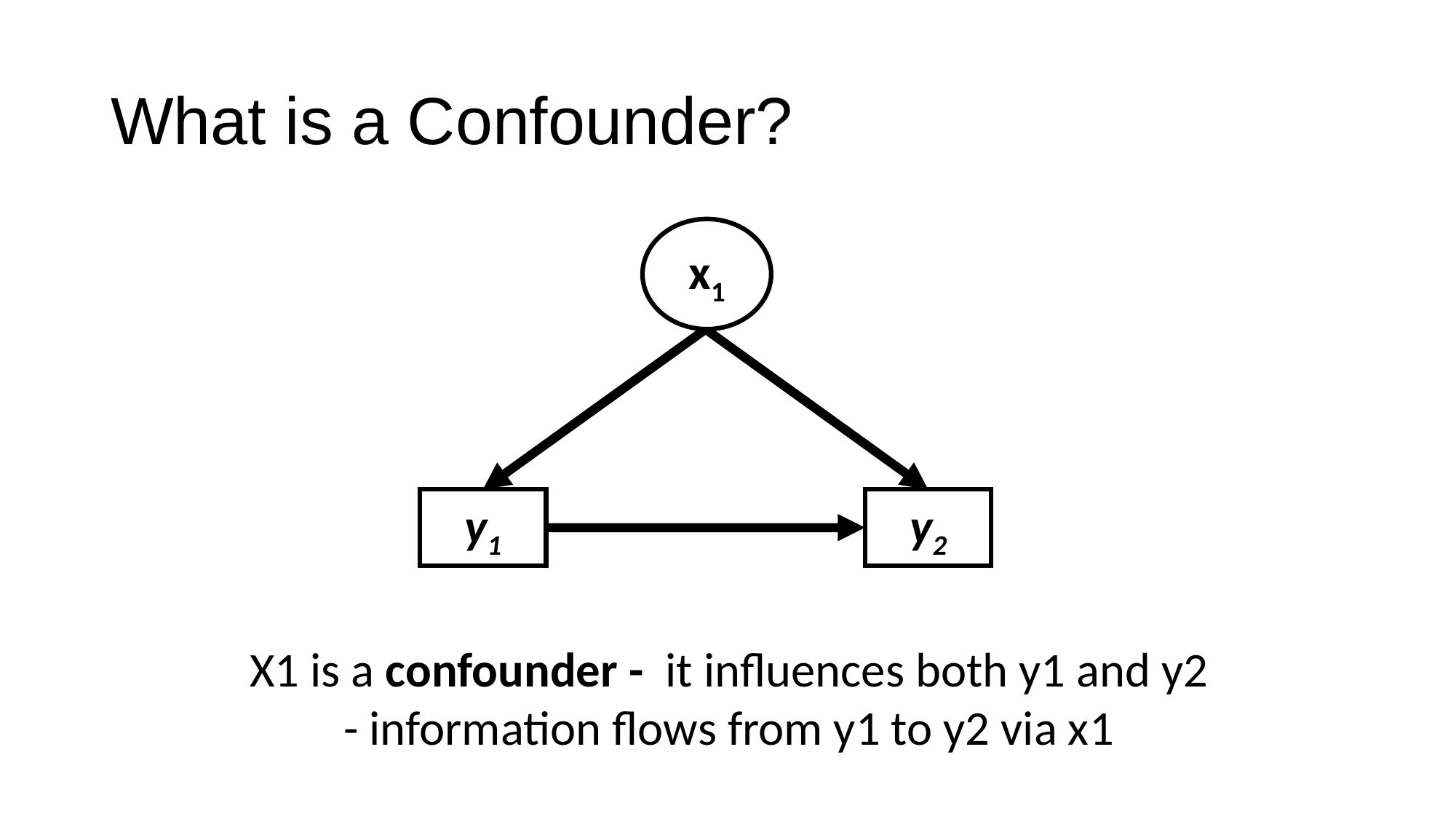

# What is a Confounder?
x1
y2
y1
X1 is a confounder -  it influences both y1 and y2
- information flows from y1 to y2 via x1